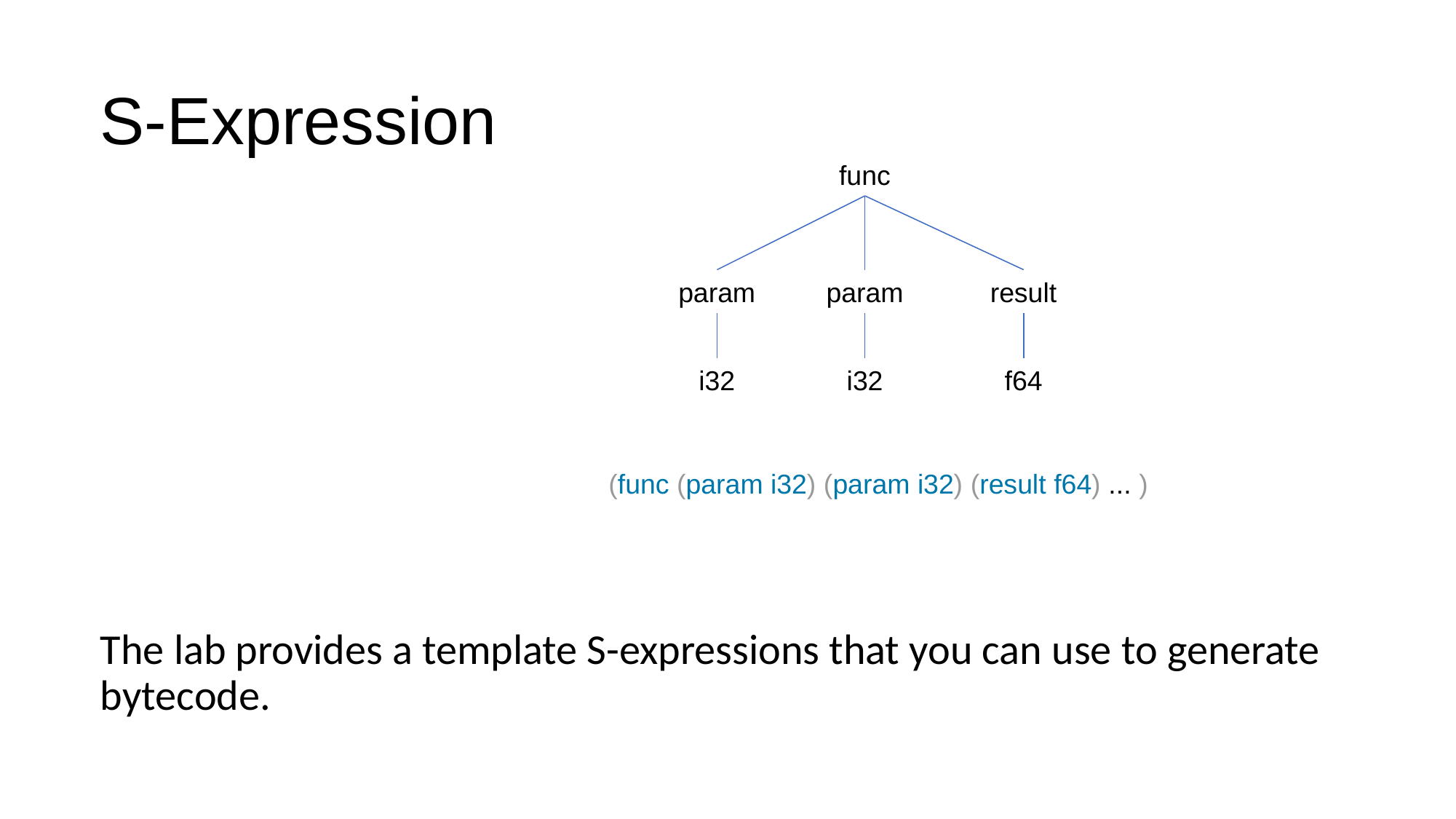

# S-Expression
func
param
i32
param
i32
result
f64
(func (param i32) (param i32) (result f64) ... )
The lab provides a template S-expressions that you can use to generate bytecode.